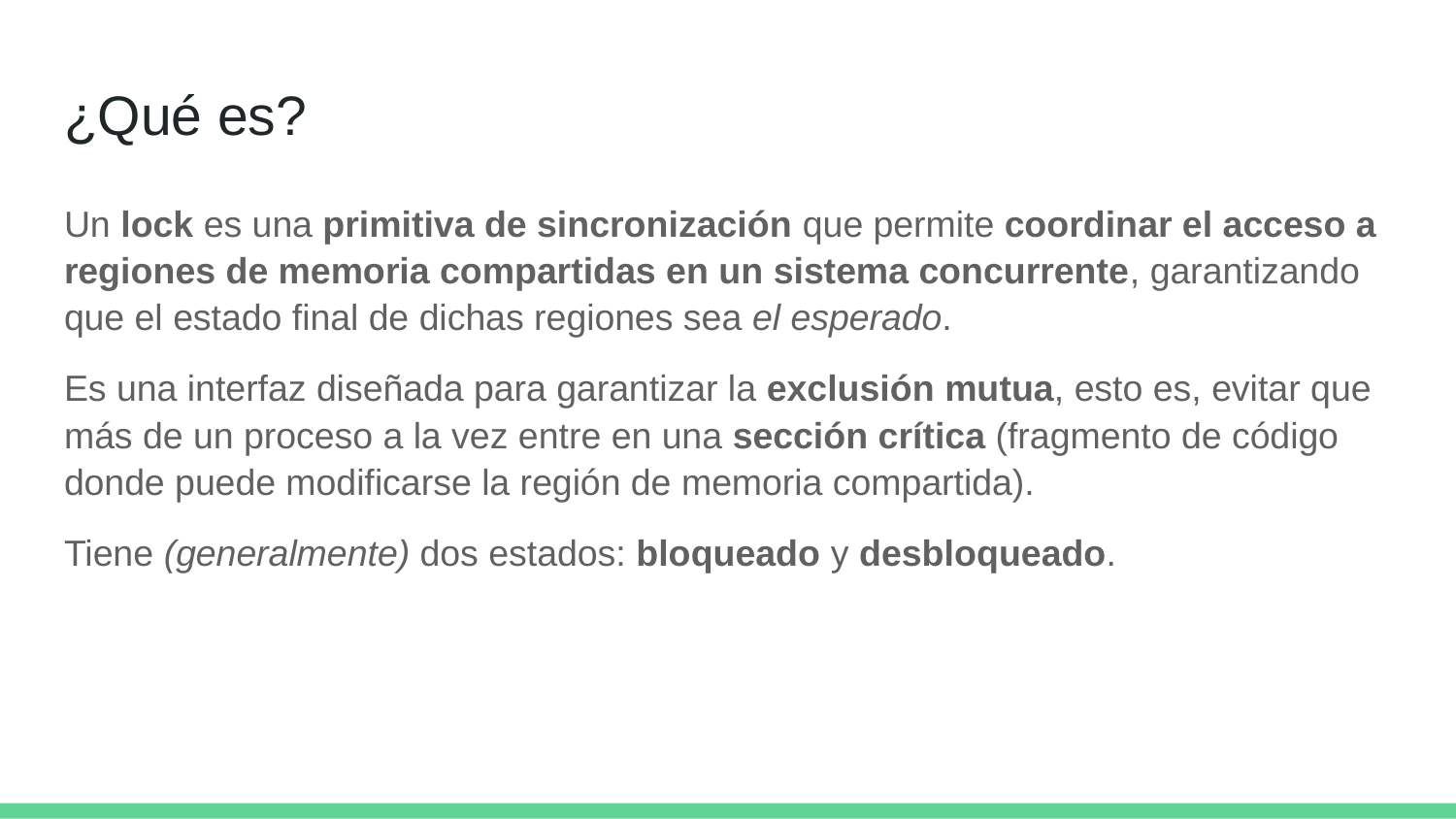

# ¿Qué es?
Un lock es una primitiva de sincronización que permite coordinar el acceso a regiones de memoria compartidas en un sistema concurrente, garantizando que el estado final de dichas regiones sea el esperado.
Es una interfaz diseñada para garantizar la exclusión mutua, esto es, evitar que más de un proceso a la vez entre en una sección crítica (fragmento de código donde puede modificarse la región de memoria compartida).
Tiene (generalmente) dos estados: bloqueado y desbloqueado.